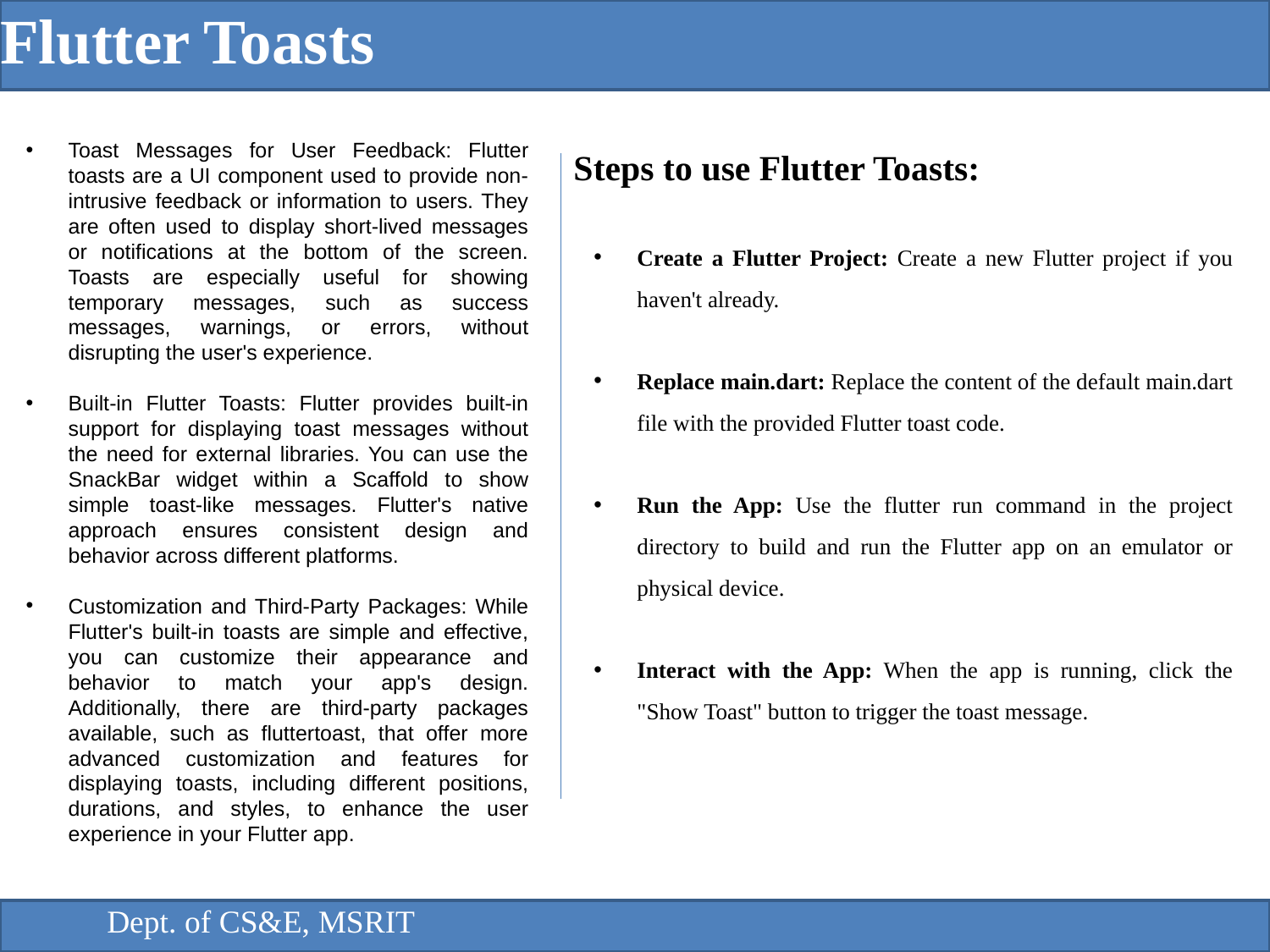

Flutter Toasts
Steps to use Flutter Toasts:

Create a Flutter Project: Create a new Flutter project if you haven't already.

Replace main.dart: Replace the content of the default main.dart file with the provided Flutter toast code.

Run the App: Use the flutter run command in the project directory to build and run the Flutter app on an emulator or physical device.

Interact with the App: When the app is running, click the "Show Toast" button to trigger the toast message.

Toast Messages for User Feedback: Flutter toasts are a UI component used to provide non-intrusive feedback or information to users. They are often used to display short-lived messages or notifications at the bottom of the screen. Toasts are especially useful for showing temporary messages, such as success messages, warnings, or errors, without disrupting the user's experience.

Built-in Flutter Toasts: Flutter provides built-in support for displaying toast messages without the need for external libraries. You can use the SnackBar widget within a Scaffold to show simple toast-like messages. Flutter's native approach ensures consistent design and behavior across different platforms.

Customization and Third-Party Packages: While Flutter's built-in toasts are simple and effective, you can customize their appearance and behavior to match your app's design. Additionally, there are third-party packages available, such as fluttertoast, that offer more advanced customization and features for displaying toasts, including different positions, durations, and styles, to enhance the user experience in your Flutter app.

Dept. of CS&E, MSRIT